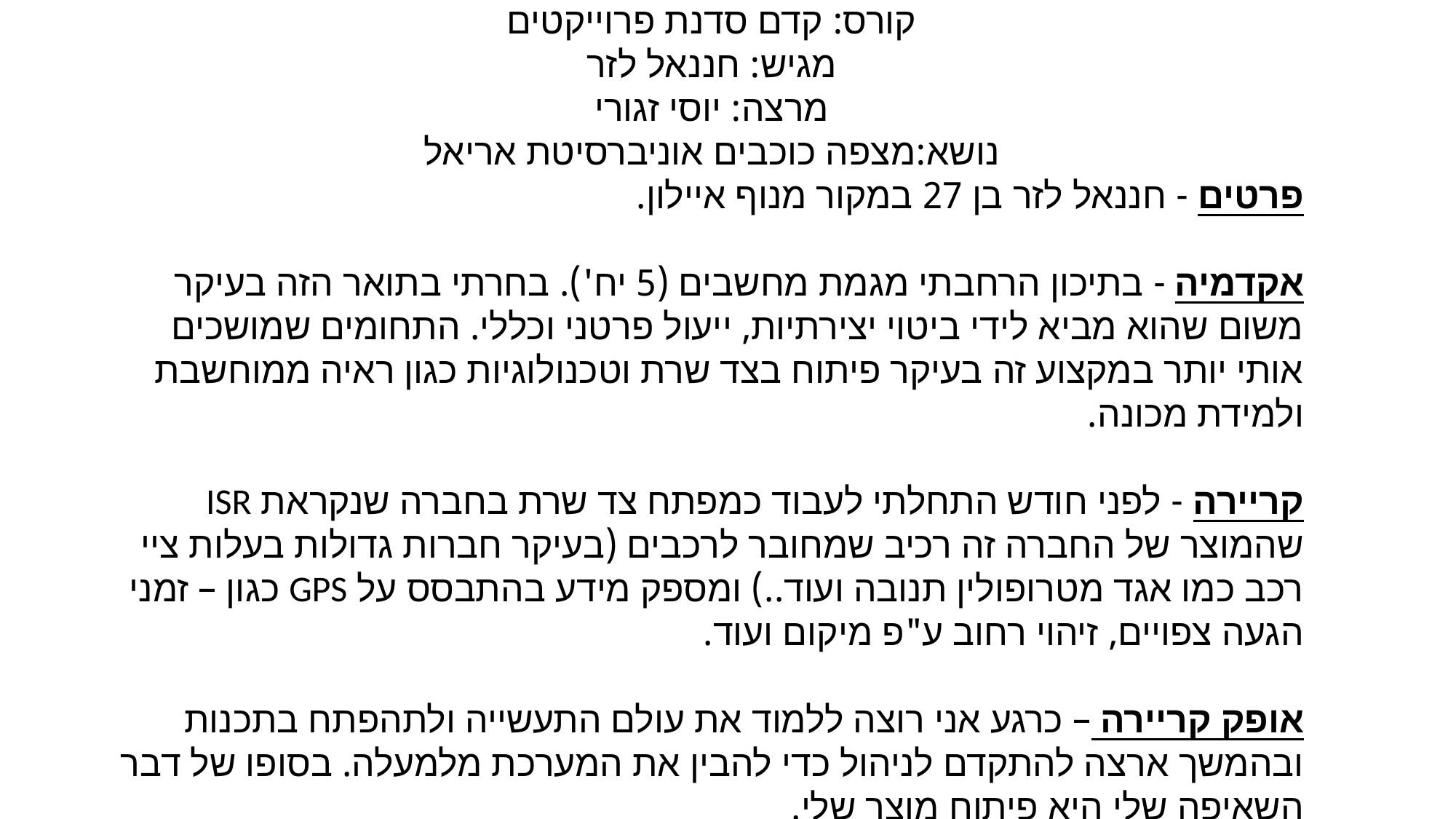

קורס: קדם סדנת פרוייקטים
מגיש: חננאל לזר
מרצה: יוסי זגורי
נושא:מצפה כוכבים אוניברסיטת אריאל
פרטים - חננאל לזר בן 27 במקור מנוף איילון.

אקדמיה - בתיכון הרחבתי מגמת מחשבים (5 יח'). בחרתי בתואר הזה בעיקר משום שהוא מביא לידי ביטוי יצירתיות, ייעול פרטני וכללי. התחומים שמושכים אותי יותר במקצוע זה בעיקר פיתוח בצד שרת וטכנולוגיות כגון ראיה ממוחשבת ולמידת מכונה.

קריירה - לפני חודש התחלתי לעבוד כמפתח צד שרת בחברה שנקראת ISR שהמוצר של החברה זה רכיב שמחובר לרכבים (בעיקר חברות גדולות בעלות ציי רכב כמו אגד מטרופולין תנובה ועוד..) ומספק מידע בהתבסס על GPS כגון – זמני הגעה צפויים, זיהוי רחוב ע"פ מיקום ועוד.

אופק קריירה – כרגע אני רוצה ללמוד את עולם התעשייה ולתהפתח בתכנות ובהמשך ארצה להתקדם לניהול כדי להבין את המערכת מלמעלה. בסופו של דבר השאיפה שלי היא פיתוח מוצר שלי.